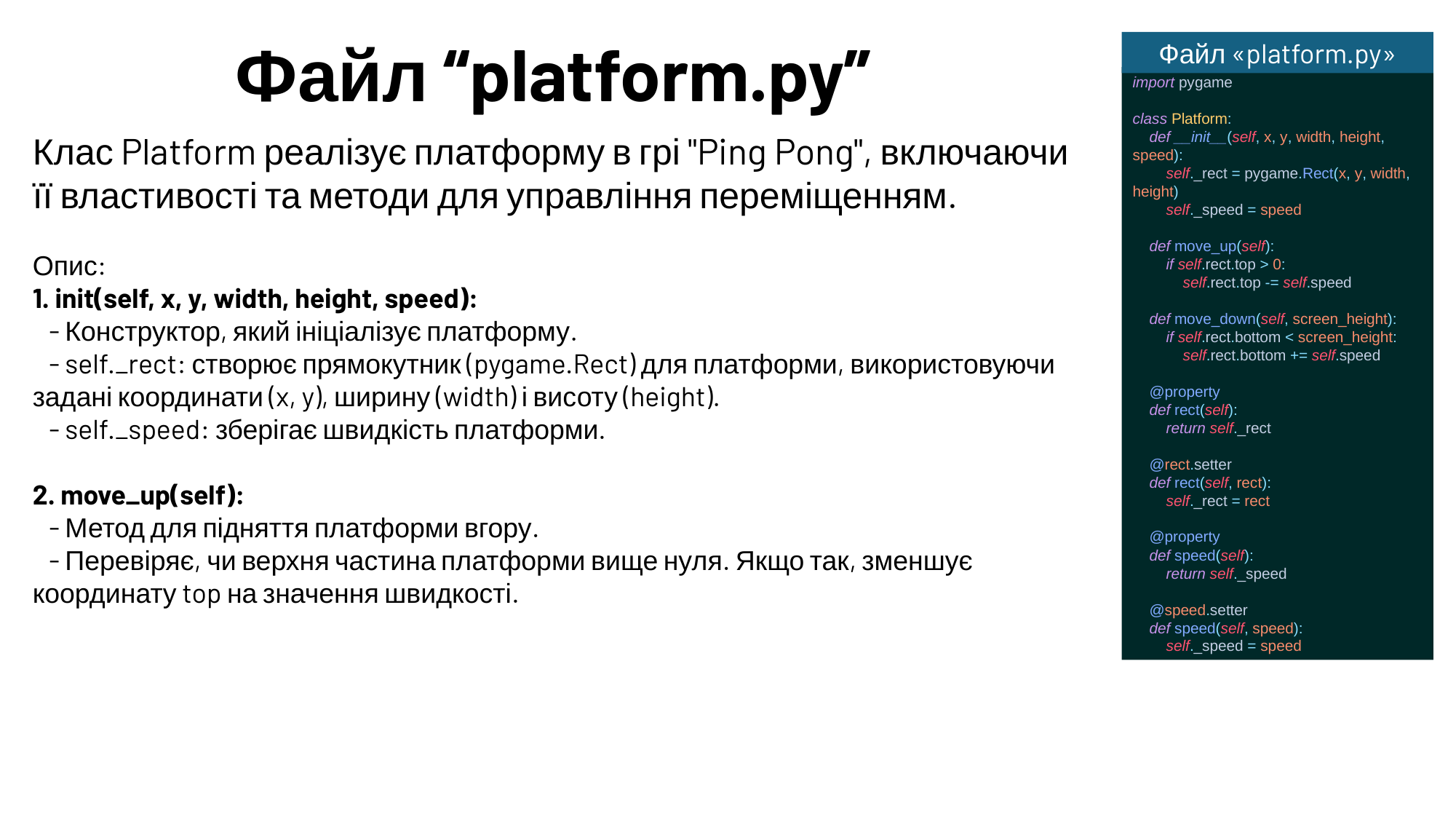

Файл “platform.py”
Файл «platform.py»
import pygame
class Platform:
    def __init__(self, x, y, width, height, speed):
        self._rect = pygame.Rect(x, y, width, height)
        self._speed = speed
    def move_up(self):
        if self.rect.top > 0:
            self.rect.top -= self.speed
    def move_down(self, screen_height):
        if self.rect.bottom < screen_height:
            self.rect.bottom += self.speed
    @property
    def rect(self):
        return self._rect
    @rect.setter
    def rect(self, rect):
        self._rect = rect
    @property
    def speed(self):
        return self._speed
    @speed.setter
    def speed(self, speed):
        self._speed = speed
Клас Platform реалізує платформу в грі "Ping Pong", включаючи її властивості та методи для управління переміщенням.

Опис:
1. init(self, x, y, width, height, speed):
   - Конструктор, який ініціалізує платформу.
   - self._rect: створює прямокутник (pygame.Rect) для платформи, використовуючи задані координати (x, y), ширину (width) і висоту (height).
   - self._speed: зберігає швидкість платформи.

2. move_up(self):
   - Метод для підняття платформи вгору.
   - Перевіряє, чи верхня частина платформи вище нуля. Якщо так, зменшує координату top на значення швидкості.